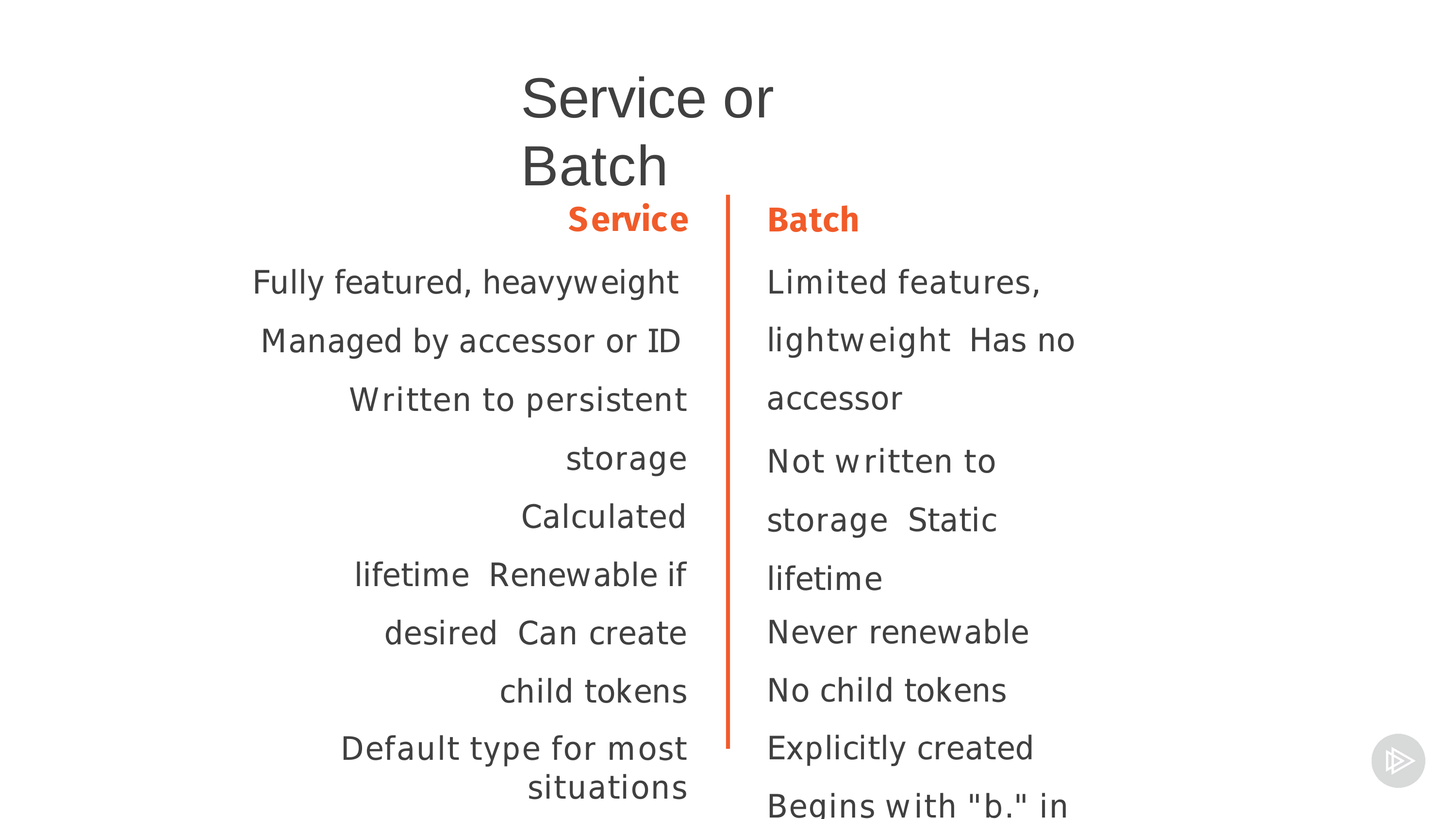

# Service or Batch
Service  Fully featured, heavyweight  Managed by accessor or ID  Written to persistent storage
Calculated lifetime  Renewable if desired  Can create child tokens
Default type for most situations
Begins with "s." in ID
Batch
Limited features, lightweight  Has no accessor
Not written to storage  Static lifetime
Never renewable
No child tokens  Explicitly created  Begins with "b." in ID